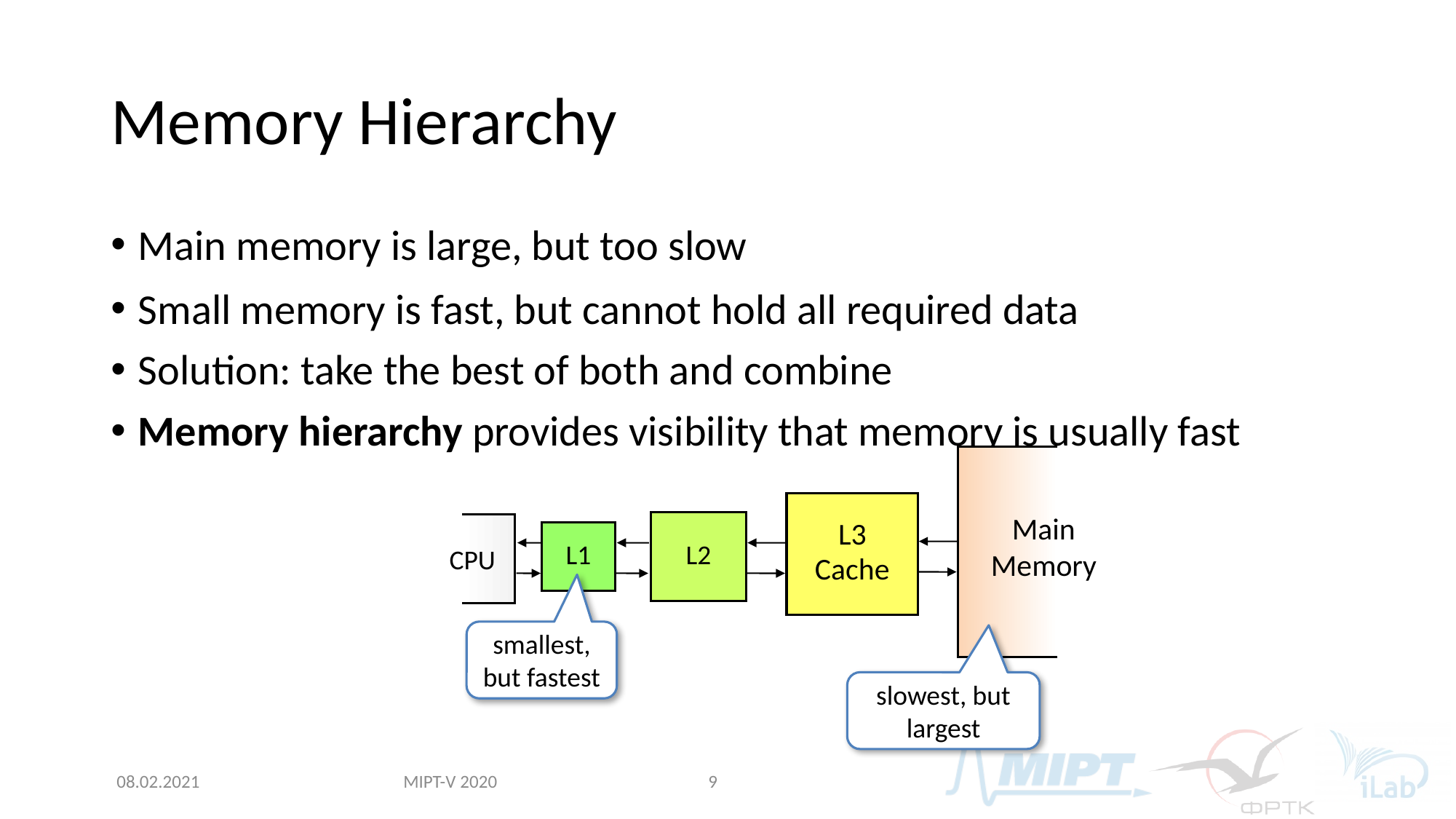

# Memory Hierarchy

Main memory is large, but too slow
Small memory is fast, but cannot hold all required data
Solution: take the best of both and combine
Memory hierarchy provides visibility that memory is usually fast

L3
Cache
Main Memory
L2

L1
CPU

smallest, but fastest
slowest, but largest
MIPT-V 2020
08.02.2021